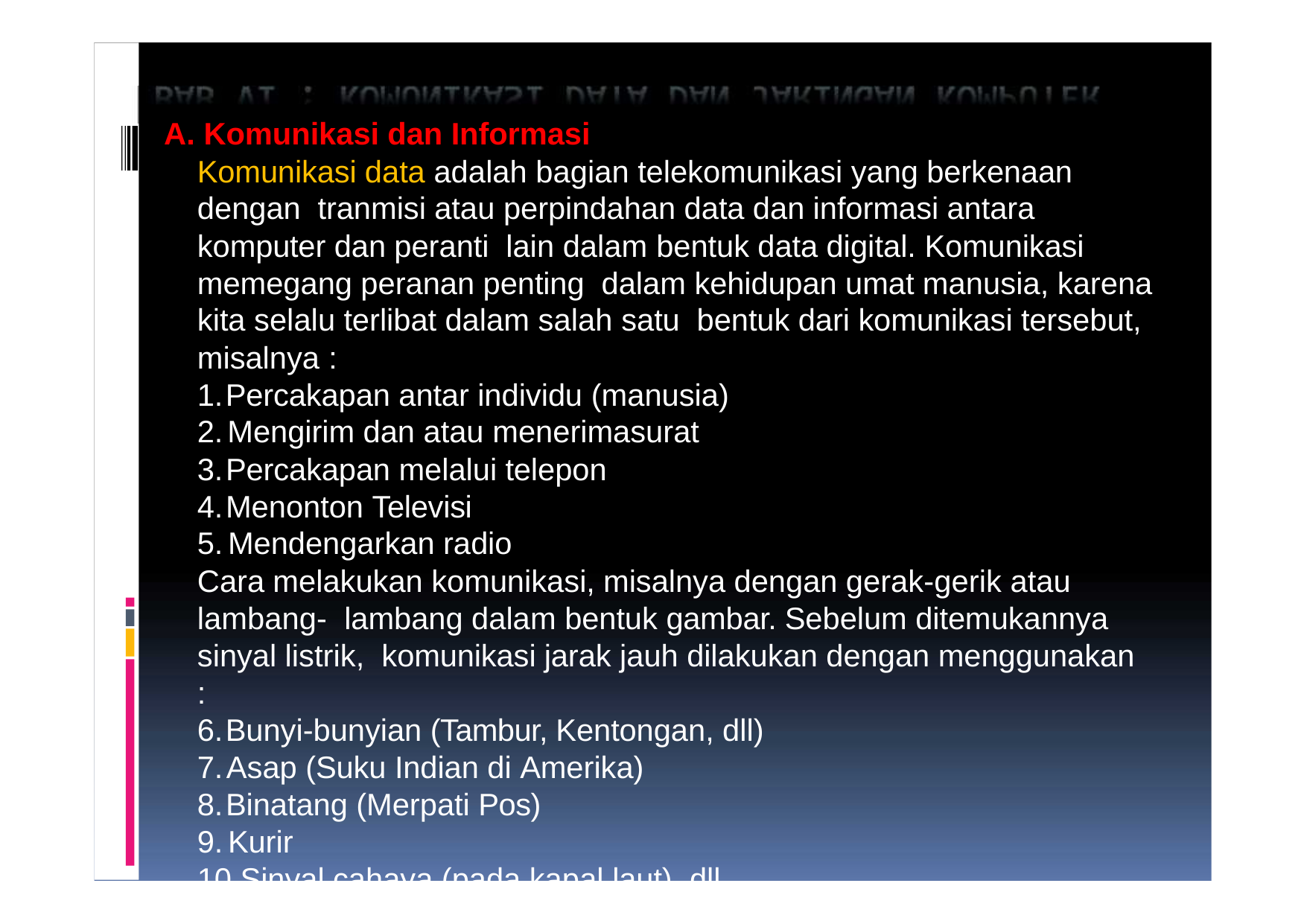

A. Komunikasi dan Informasi
Komunikasi data adalah bagian telekomunikasi yang berkenaan dengan  tranmisi atau perpindahan data dan informasi antara komputer dan peranti  lain dalam bentuk data digital. Komunikasi memegang peranan penting  dalam kehidupan umat manusia, karena kita selalu terlibat dalam salah satu  bentuk dari komunikasi tersebut, misalnya :
Percakapan antar individu (manusia)
Mengirim dan atau menerimasurat
Percakapan melalui telepon
Menonton Televisi
Mendengarkan radio
Cara melakukan komunikasi, misalnya dengan gerak-gerik atau lambang-  lambang dalam bentuk gambar. Sebelum ditemukannya sinyal listrik,  komunikasi jarak jauh dilakukan dengan menggunakan :
Bunyi-bunyian (Tambur, Kentongan, dll)
Asap (Suku Indian di Amerika)
Binatang (Merpati Pos)
Kurir
Sinyal cahaya (pada kapal laut), dll